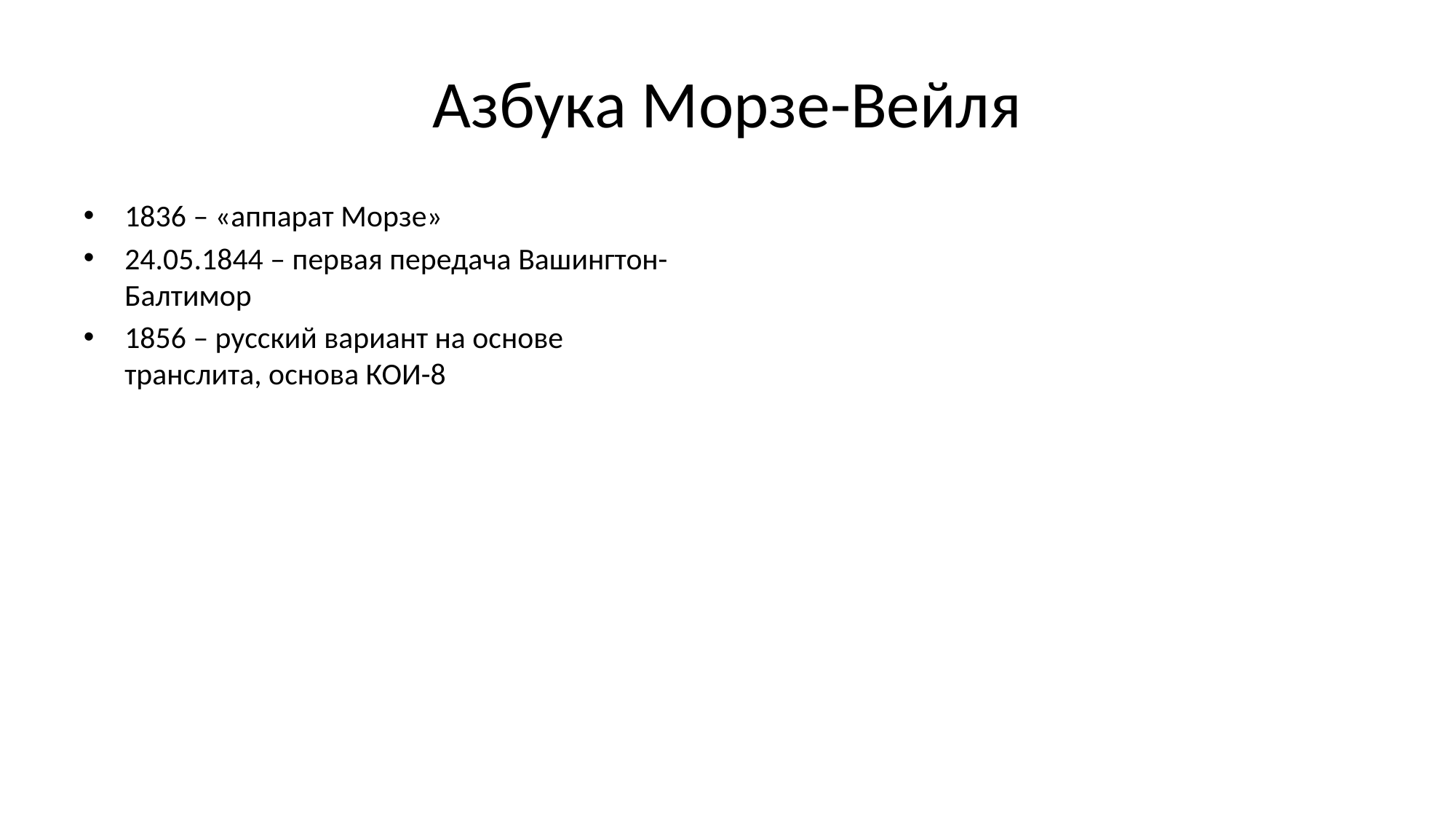

# Азбука Морзе-Вейля
1836 – «аппарат Морзе»
24.05.1844 – первая передача Вашингтон-Балтимор
1856 – русский вариант на основе транслита, основа КОИ-8